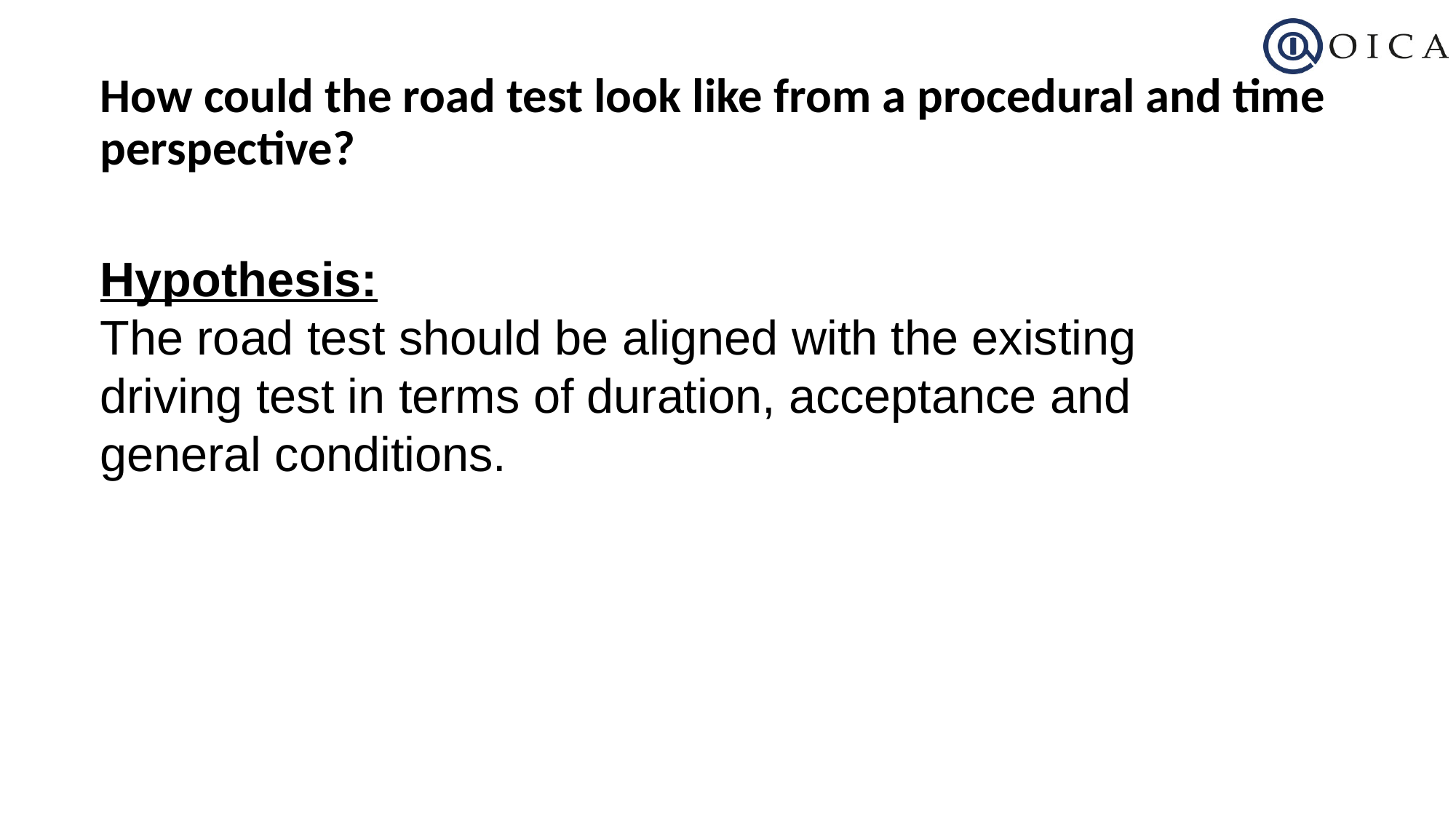

# How could the road test look like from a procedural and time perspective?
Hypothesis:
The road test should be aligned with the existing driving test in terms of duration, acceptance and general conditions.